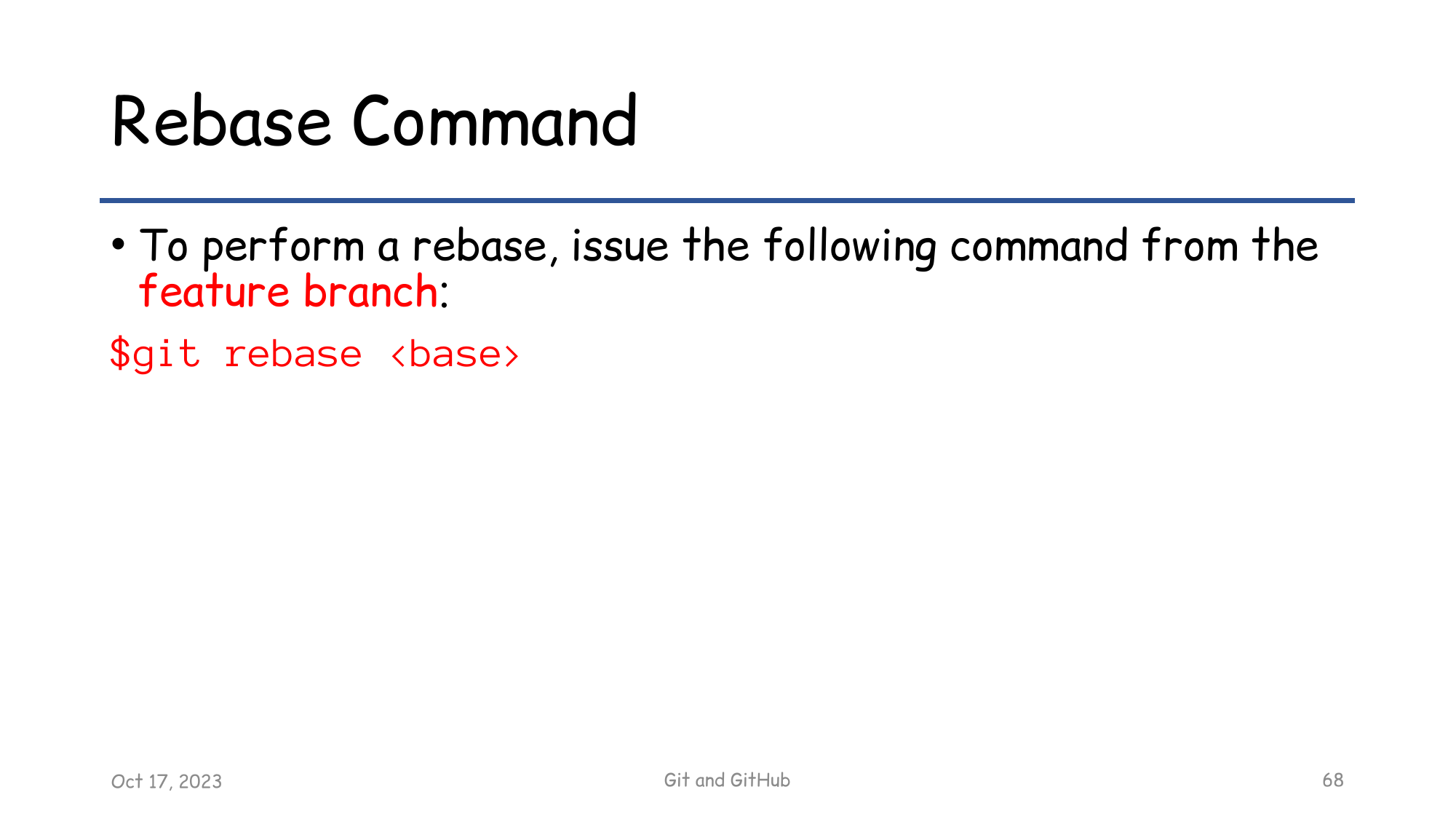

# Rebase Command
To perform a rebase, issue the following command from the feature branch:
$git rebase <base>
Oct 17, 2023
Git and GitHub
68